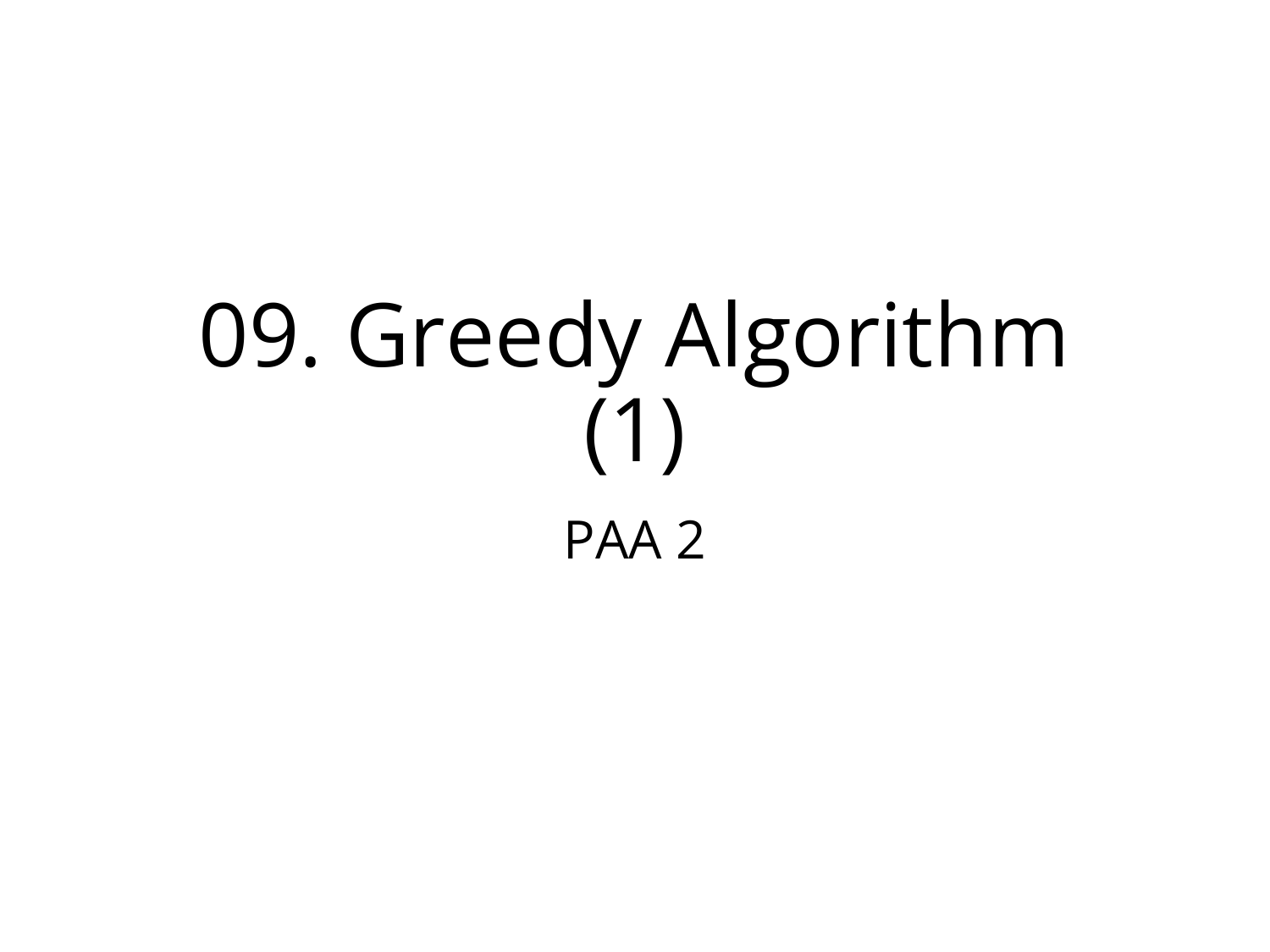

# 09. Greedy Algorithm (1)
PAA 2